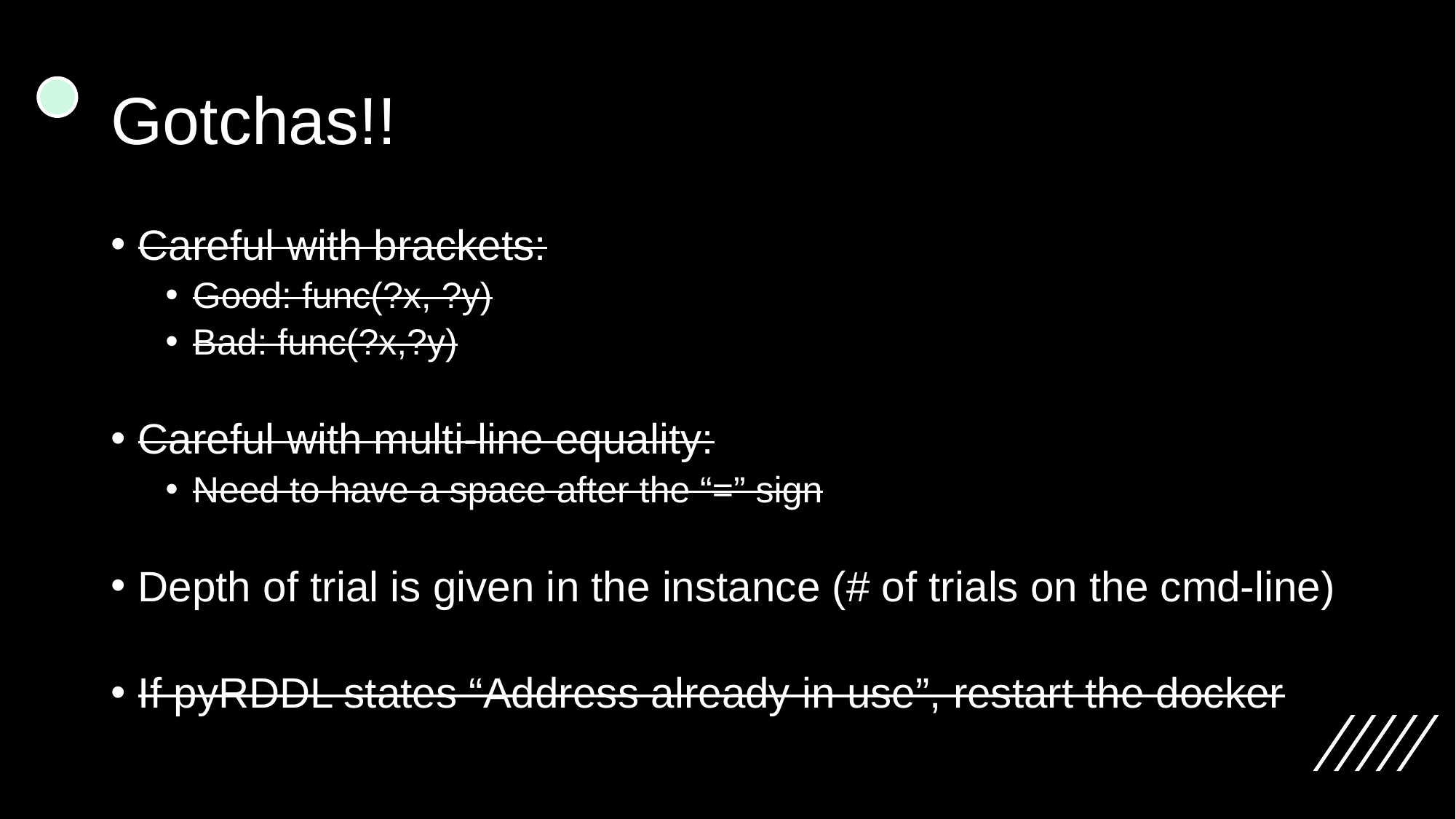

# Gotchas!!
Careful with brackets:
Good: func(?x, ?y)
Bad: func(?x,?y)
Careful with multi-line equality:
Need to have a space after the “=” sign
Depth of trial is given in the instance (# of trials on the cmd-line)
If pyRDDL states “Address already in use”, restart the docker